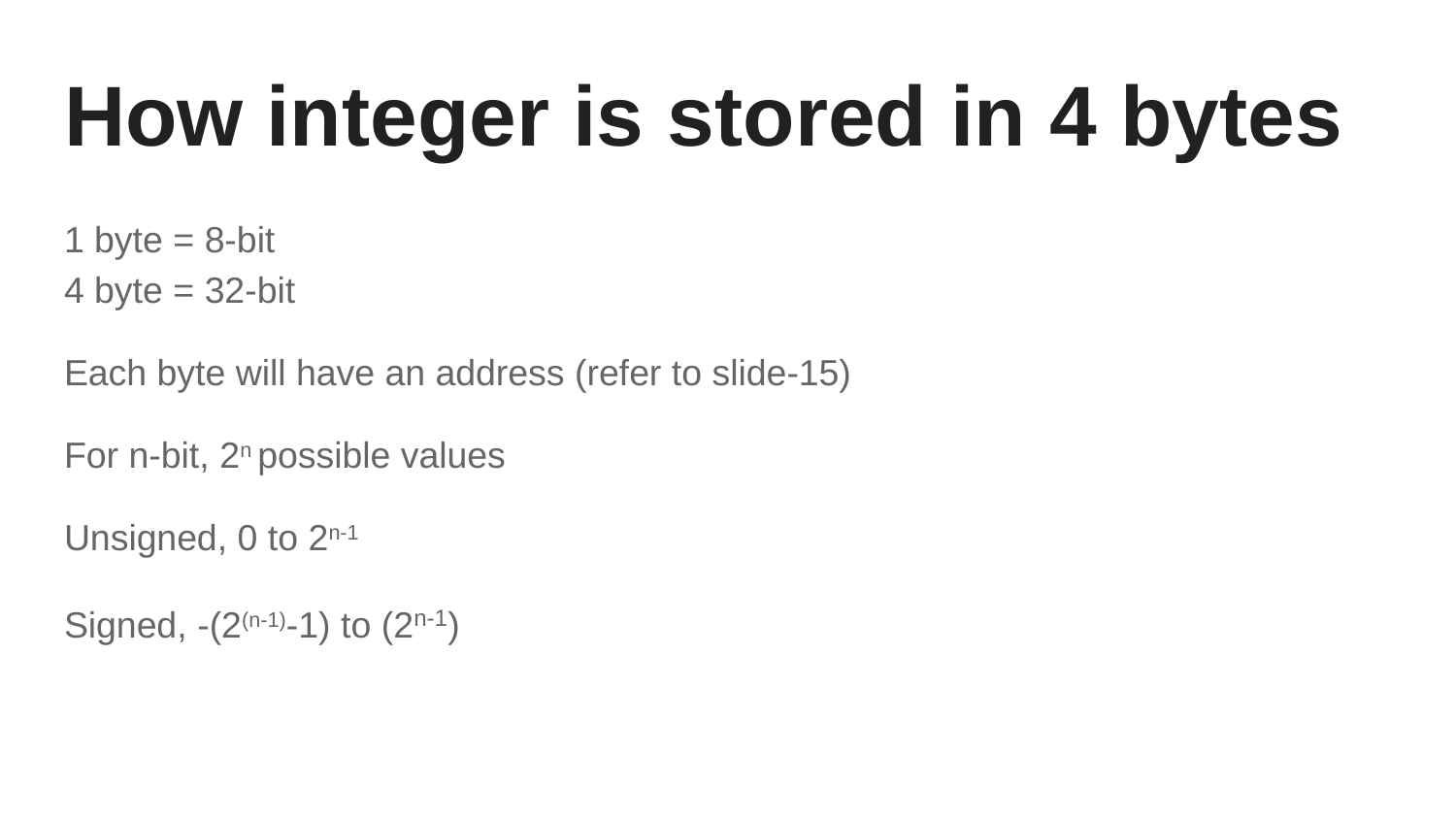

# How integer is stored in 4 bytes
1 byte = 8-bit
4 byte = 32-bit
Each byte will have an address (refer to slide-15)
For n-bit, 2n possible values
Unsigned, 0 to 2n-1
Signed, -(2(n-1)-1) to (2n-1)